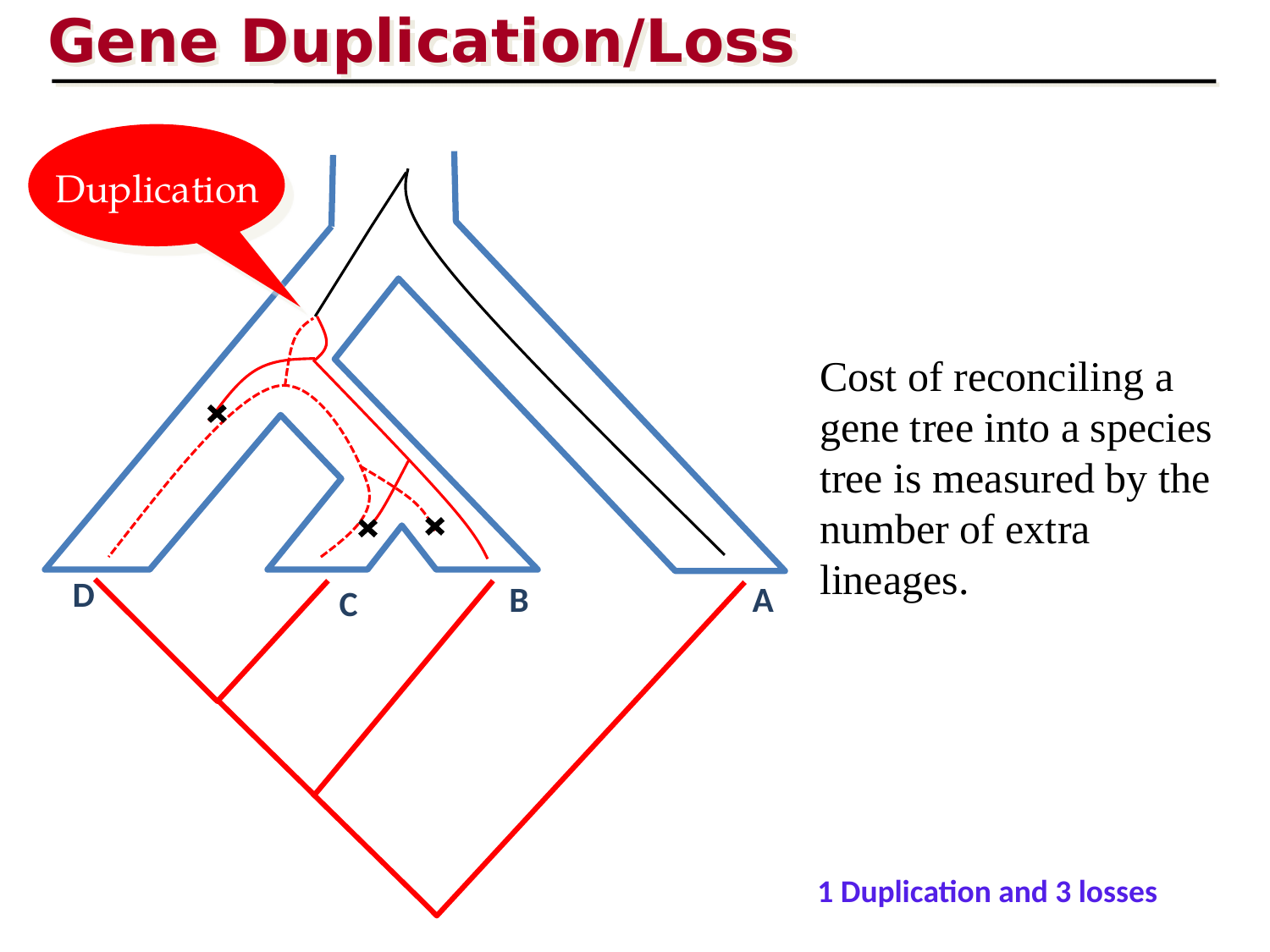

Gene Duplication/Loss

Duplication

Cost of reconciling a gene tree into a species tree is measured by the number of extra lineages.

D
B
A
C

1 Duplication and 3 losses